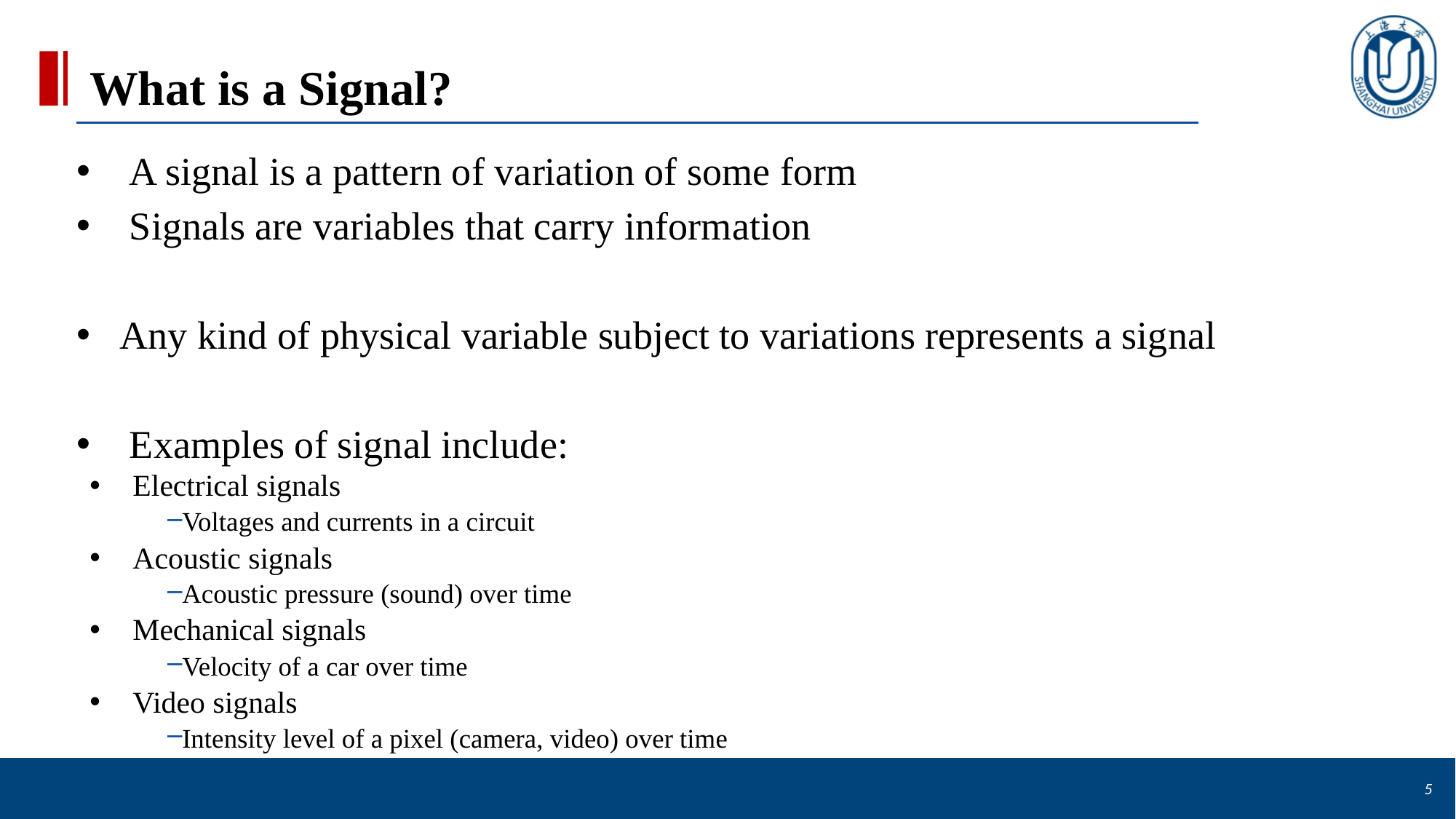

# What is a Signal?
    A signal is a pattern of variation of some form
    Signals are variables that carry information

   Any kind of physical variable subject to variations represents a signal

    Examples of signal include:
    Electrical signals
Voltages and currents in a circuit
    Acoustic signals
Acoustic pressure (sound) over time
    Mechanical signals
Velocity of a car over time
    Video signals
Intensity level of a pixel (camera, video) over time

5